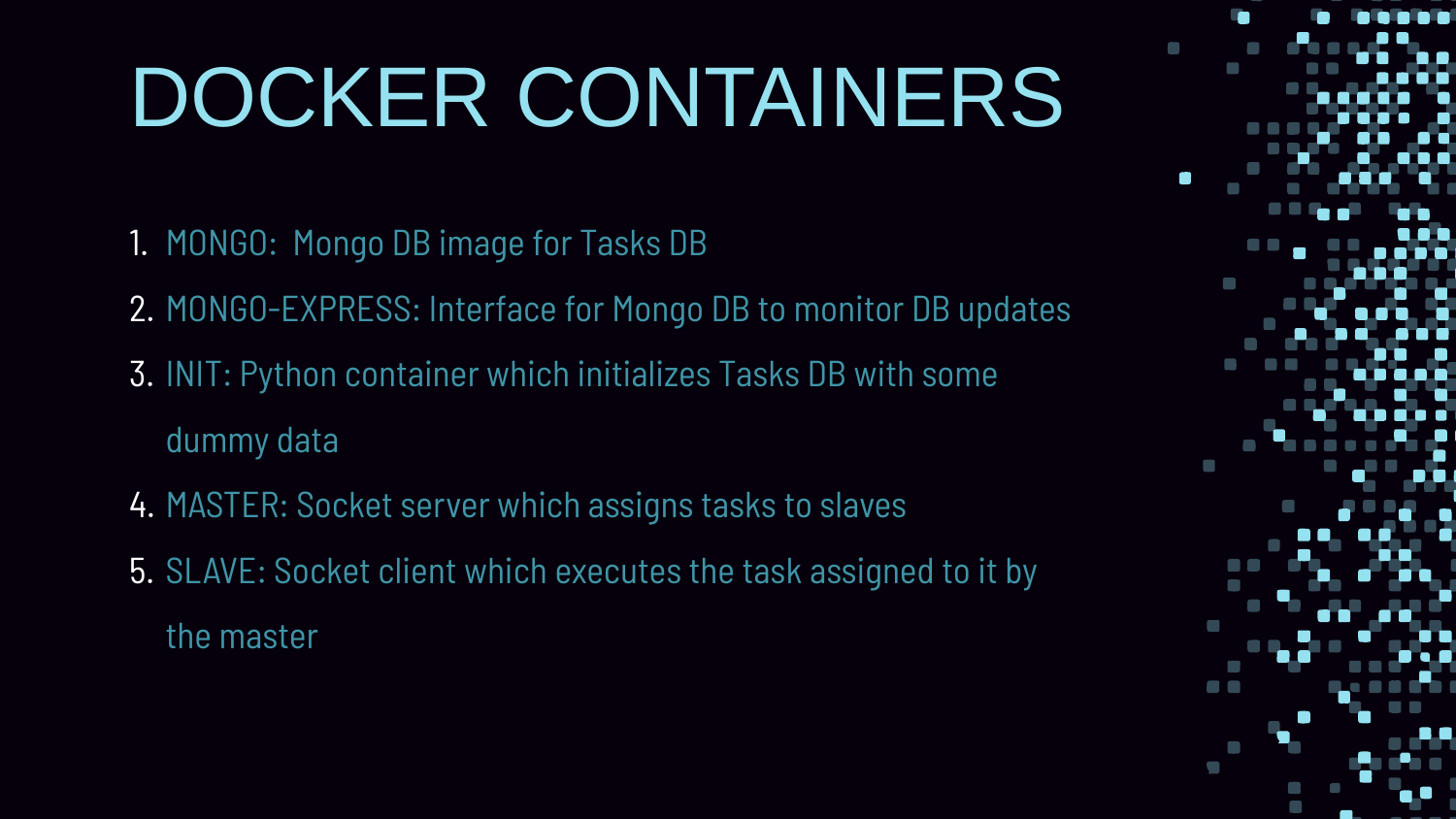

# DOCKER CONTAINERS
MONGO:  Mongo DB image for Tasks DB
MONGO-EXPRESS: Interface for Mongo DB to monitor DB updates
INIT: Python container which initializes Tasks DB with some   dummy data
MASTER: Socket server which assigns tasks to slaves
SLAVE: Socket client which executes the task assigned to it by the master